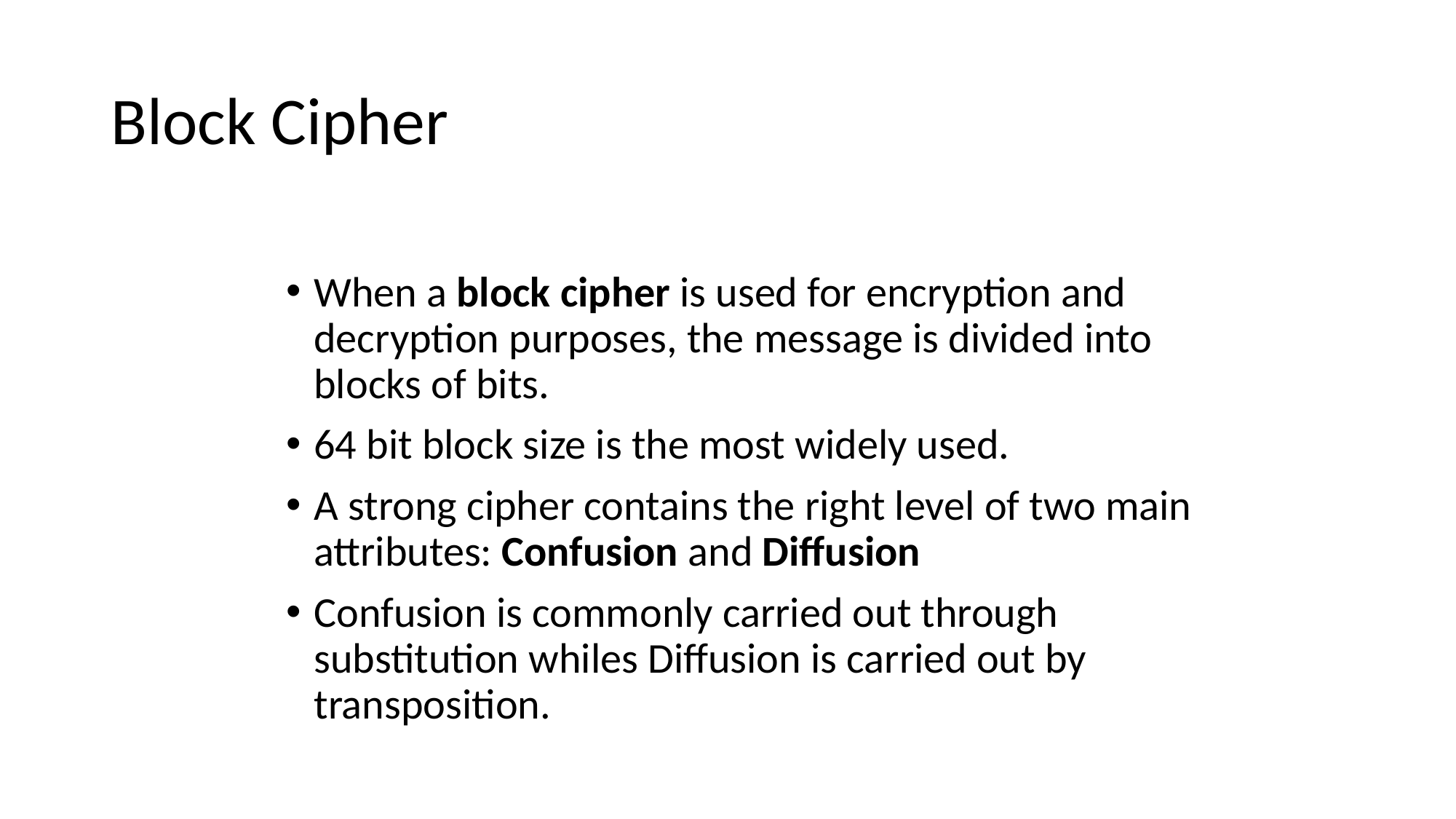

# Block Cipher
When a block cipher is used for encryption and decryption purposes, the message is divided into blocks of bits.
64 bit block size is the most widely used.
A strong cipher contains the right level of two main attributes: Confusion and Diffusion
Confusion is commonly carried out through substitution whiles Diffusion is carried out by transposition.